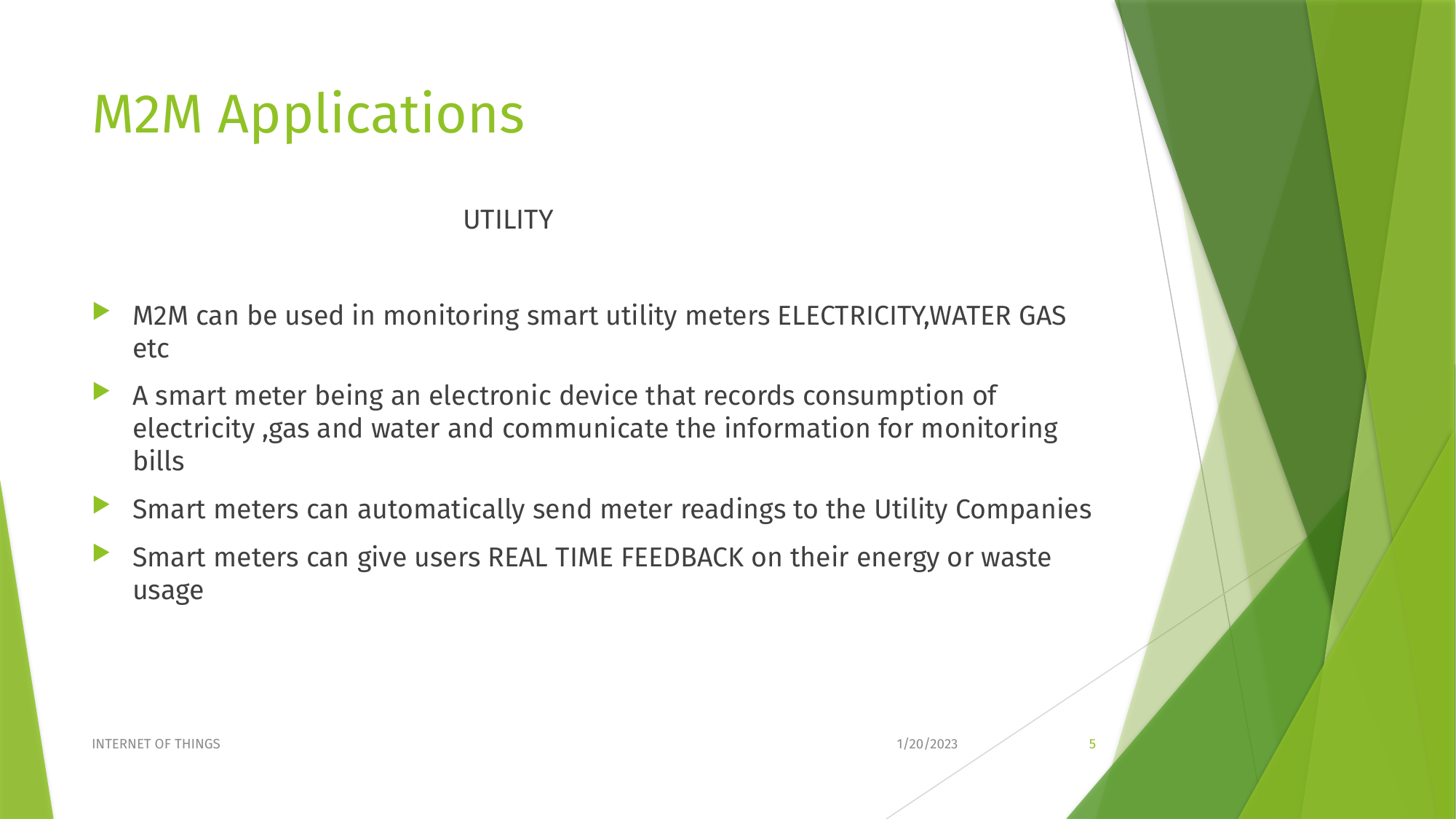

# M2M Applications
                                                   UTILITY

M2M can be used in monitoring smart utility meters ELECTRICITY,WATER GAS etc
A smart meter being an electronic device that records consumption of electricity ,gas and water and communicate the information for monitoring bills
Smart meters can automatically send meter readings to the Utility Companies
Smart meters can give users REAL TIME FEEDBACK on their energy or waste usage

INTERNET OF THINGS
1/20/2023
5